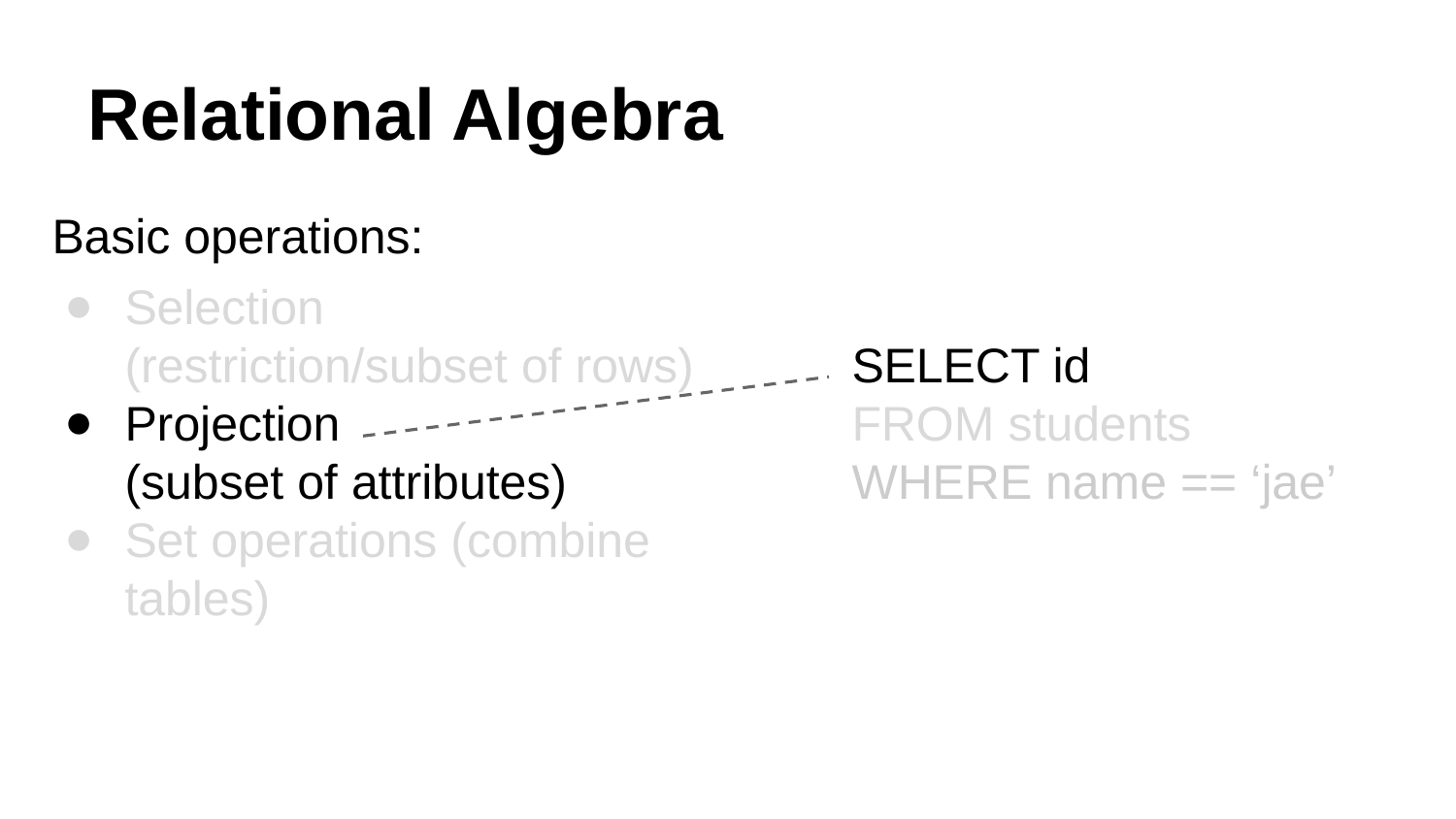

# Relational Algebra

SELECT id
FROM students
WHERE name == ‘jae’

Basic operations:
Selection (restriction/subset of rows)
Projection
(subset of attributes)
Set operations (combine tables)